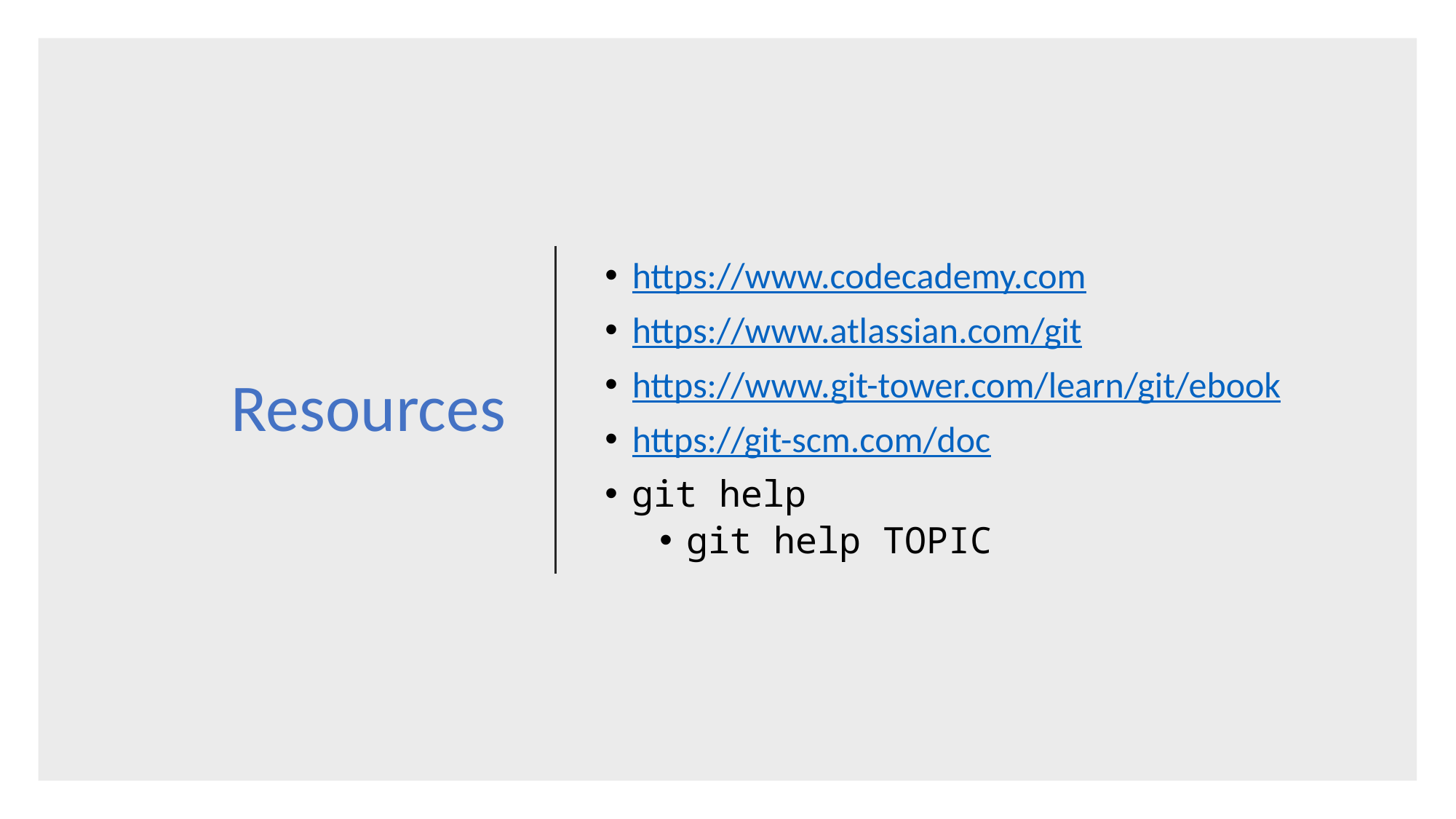

# Resources
https://www.codecademy.com
https://www.atlassian.com/git
https://www.git-tower.com/learn/git/ebook
https://git-scm.com/doc
git help
git help TOPIC